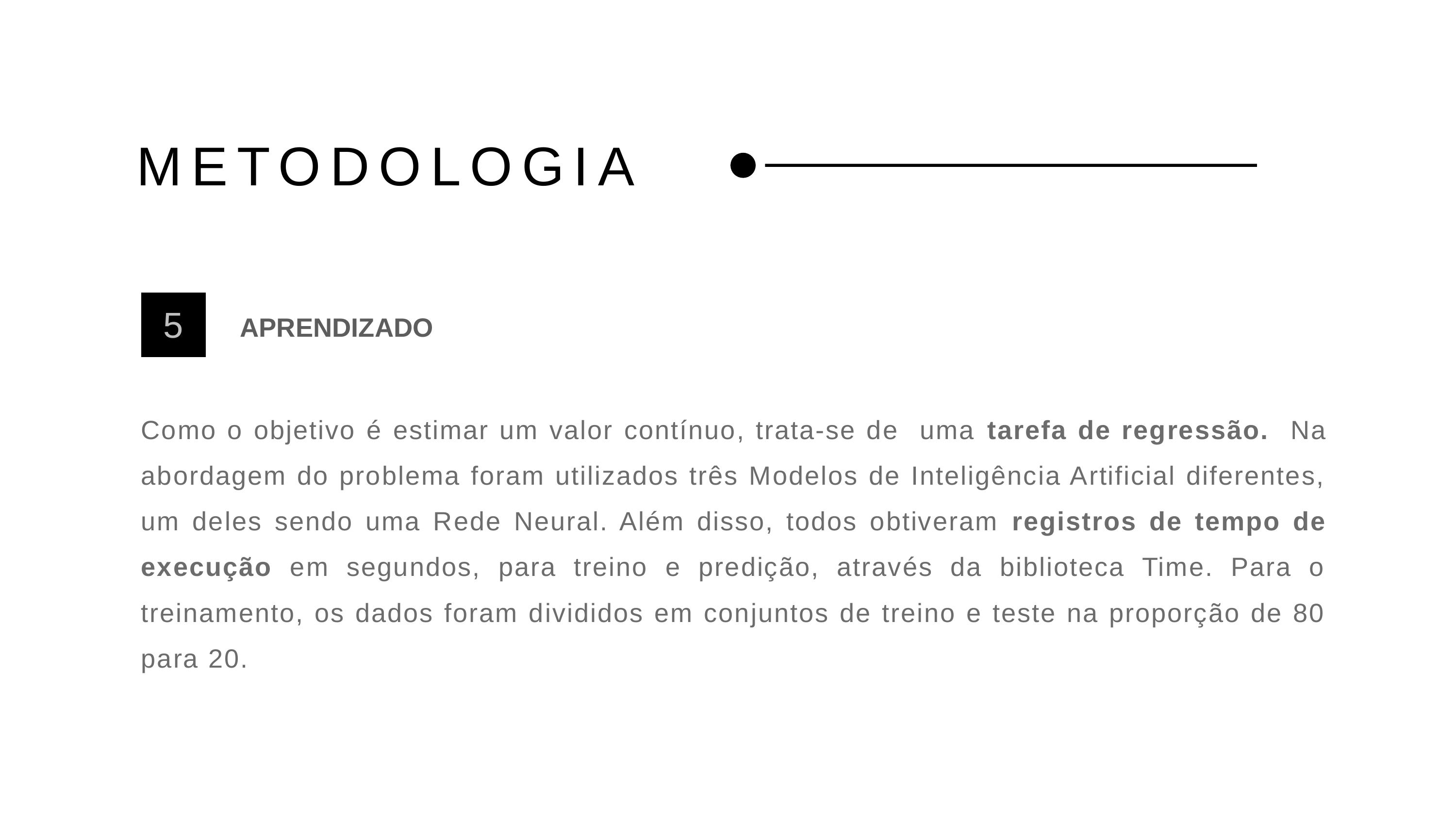

METODOLOGIA

APRENDIZADO
5
Como o objetivo é estimar um valor contínuo, trata-se de  uma tarefa de regressão.  Na abordagem do problema foram utilizados três Modelos de Inteligência Artificial diferentes, um deles sendo uma Rede Neural. Além disso, todos obtiveram registros de tempo de execução em segundos, para treino e predição, através da biblioteca Time. Para o treinamento, os dados foram divididos em conjuntos de treino e teste na proporção de 80 para 20.